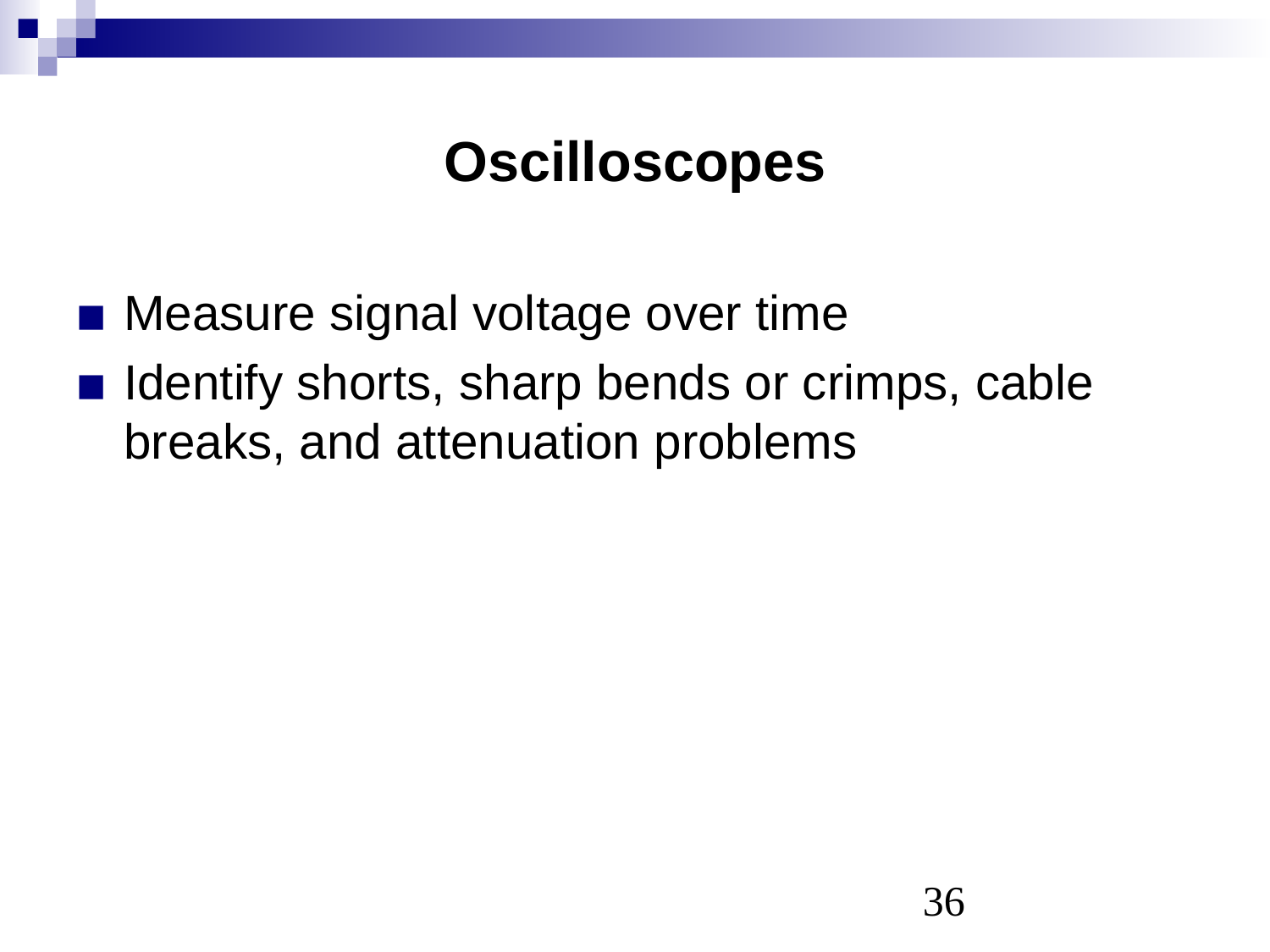

# Oscilloscopes
Measure signal voltage over time
Identify shorts, sharp bends or crimps, cable breaks, and attenuation problems
36